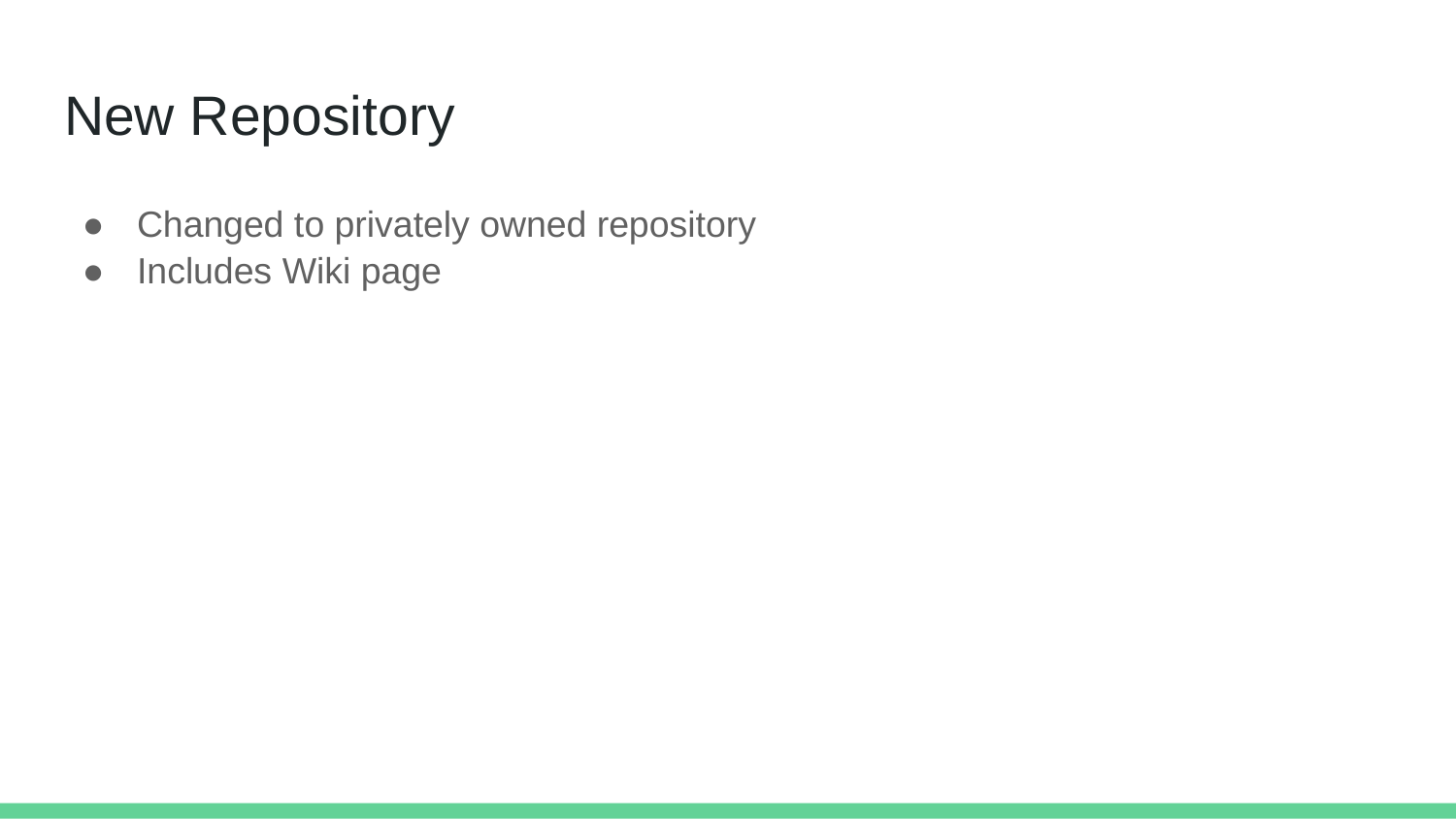

# New Repository
Changed to privately owned repository
Includes Wiki page